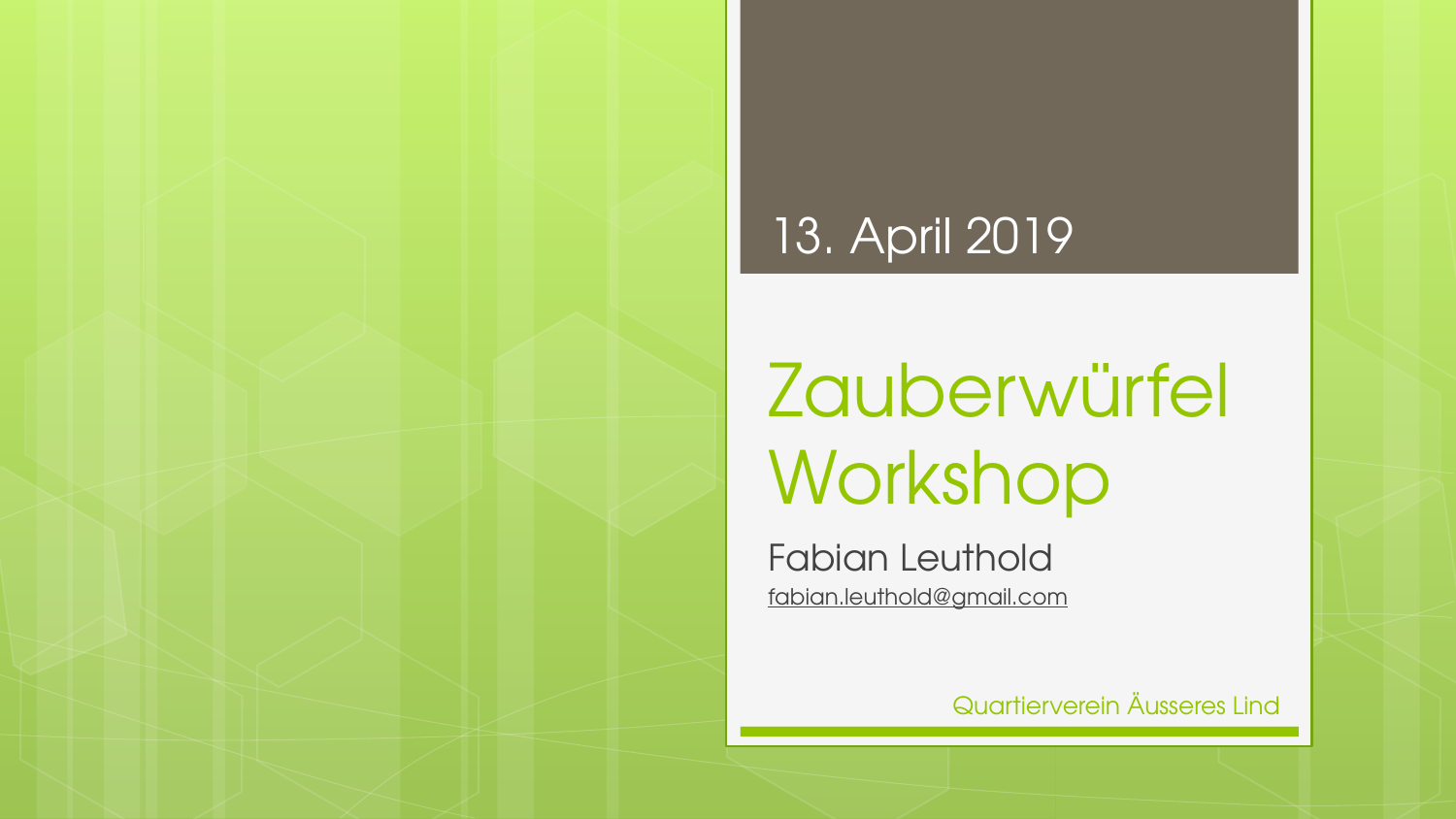

13. April 2019
# Zauberwürfel Workshop
Fabian Leuthold
fabian.leuthold@gmail.com
Quartierverein Äusseres Lind